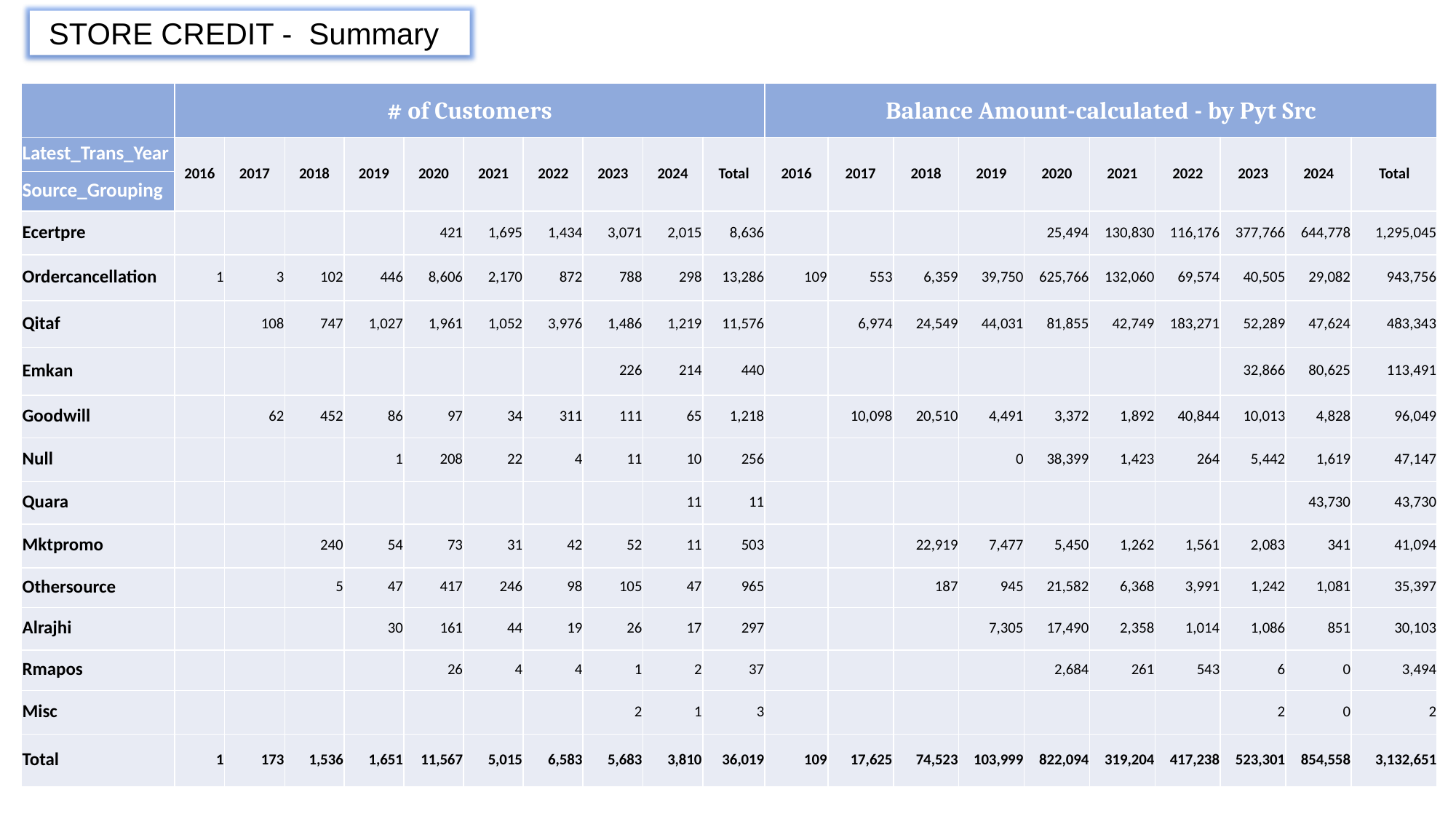

STORE CREDIT -  Summary
|  | # of Customers |  |  |  |  |  |  |  |  |  | Balance Amount-calculated - by Pyt Src |  |  |  |  |  |  |  |  |  |
| --- | --- | --- | --- | --- | --- | --- | --- | --- | --- | --- | --- | --- | --- | --- | --- | --- | --- | --- | --- | --- |
| Latest\_Trans\_Year | 2016 | 2017 | 2018 | 2019 | 2020 | 2021 | 2022 | 2023 | 2024 | Total | 2016 | 2017 | 2018 | 2019 | 2020 | 2021 | 2022 | 2023 | 2024 | Total |
| Source\_Grouping |  |  |  |  |  |  |  |  |  |  |  |  |  |  |  |  |  |  |  |  |
| Ecertpre |  |  |  |  | 421 | 1,695 | 1,434 | 3,071 | 2,015 | 8,636 |  |  |  |  | 25,494 | 130,830 | 116,176 | 377,766 | 644,778 | 1,295,045 |
| Ordercancellation | 1 | 3 | 102 | 446 | 8,606 | 2,170 | 872 | 788 | 298 | 13,286 | 109 | 553 | 6,359 | 39,750 | 625,766 | 132,060 | 69,574 | 40,505 | 29,082 | 943,756 |
| Qitaf |  | 108 | 747 | 1,027 | 1,961 | 1,052 | 3,976 | 1,486 | 1,219 | 11,576 |  | 6,974 | 24,549 | 44,031 | 81,855 | 42,749 | 183,271 | 52,289 | 47,624 | 483,343 |
| Emkan |  |  |  |  |  |  |  | 226 | 214 | 440 |  |  |  |  |  |  |  | 32,866 | 80,625 | 113,491 |
| Goodwill |  | 62 | 452 | 86 | 97 | 34 | 311 | 111 | 65 | 1,218 |  | 10,098 | 20,510 | 4,491 | 3,372 | 1,892 | 40,844 | 10,013 | 4,828 | 96,049 |
| Null |  |  |  | 1 | 208 | 22 | 4 | 11 | 10 | 256 |  |  |  | 0 | 38,399 | 1,423 | 264 | 5,442 | 1,619 | 47,147 |
| Quara |  |  |  |  |  |  |  |  | 11 | 11 |  |  |  |  |  |  |  |  | 43,730 | 43,730 |
| Mktpromo |  |  | 240 | 54 | 73 | 31 | 42 | 52 | 11 | 503 |  |  | 22,919 | 7,477 | 5,450 | 1,262 | 1,561 | 2,083 | 341 | 41,094 |
| Othersource |  |  | 5 | 47 | 417 | 246 | 98 | 105 | 47 | 965 |  |  | 187 | 945 | 21,582 | 6,368 | 3,991 | 1,242 | 1,081 | 35,397 |
| Alrajhi |  |  |  | 30 | 161 | 44 | 19 | 26 | 17 | 297 |  |  |  | 7,305 | 17,490 | 2,358 | 1,014 | 1,086 | 851 | 30,103 |
| Rmapos |  |  |  |  | 26 | 4 | 4 | 1 | 2 | 37 |  |  |  |  | 2,684 | 261 | 543 | 6 | 0 | 3,494 |
| Misc |  |  |  |  |  |  |  | 2 | 1 | 3 |  |  |  |  |  |  |  | 2 | 0 | 2 |
| Total | 1 | 173 | 1,536 | 1,651 | 11,567 | 5,015 | 6,583 | 5,683 | 3,810 | 36,019 | 109 | 17,625 | 74,523 | 103,999 | 822,094 | 319,204 | 417,238 | 523,301 | 854,558 | 3,132,651 |